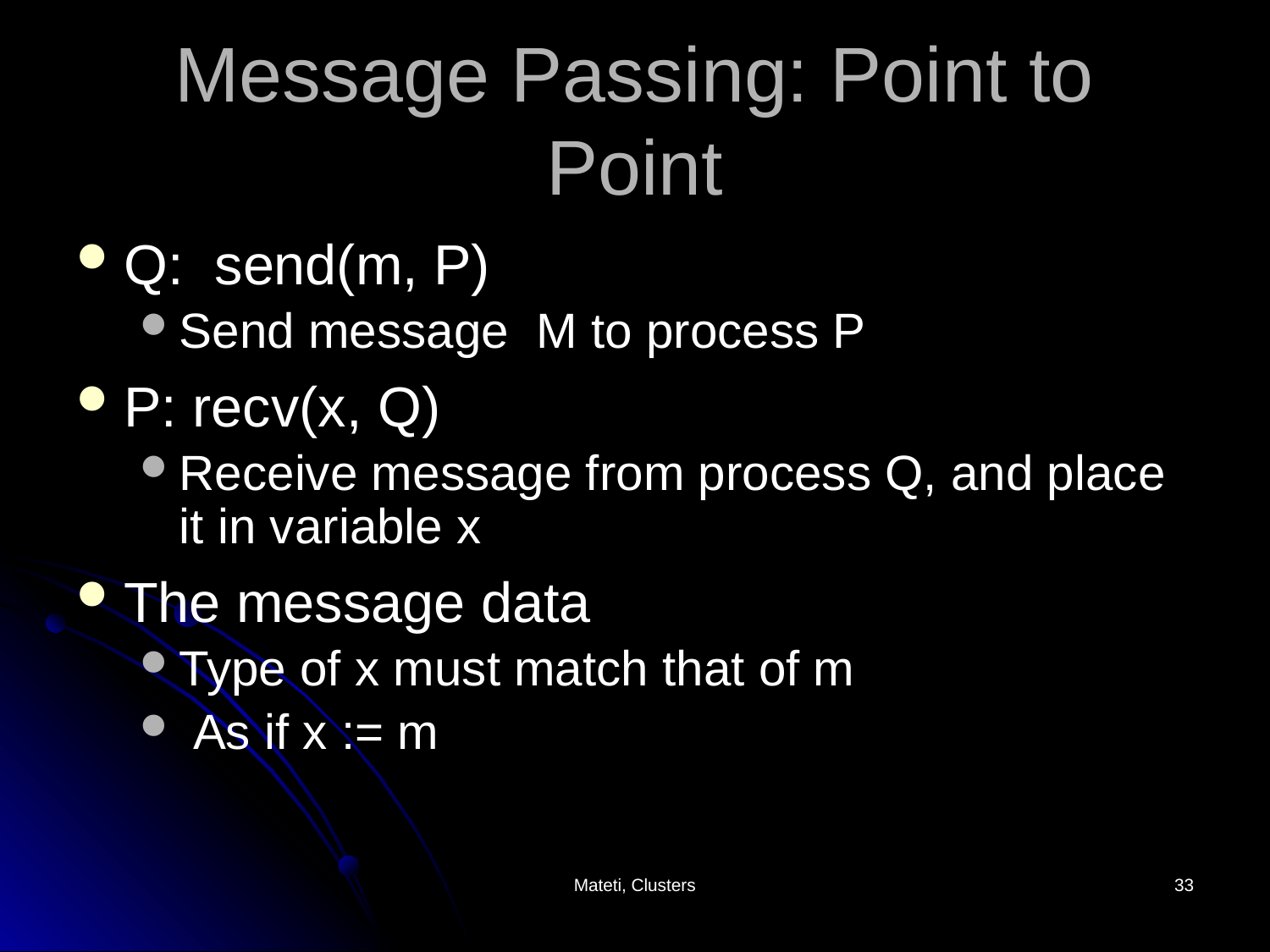

# Message Passing: Point to Point
Q:  send(m, P)
Send message  M to process P
P: recv(x, Q)
Receive message from process Q, and place it in variable x
The message data
Type of x must match that of m
 As if x := m

Mateti, Clusters
33